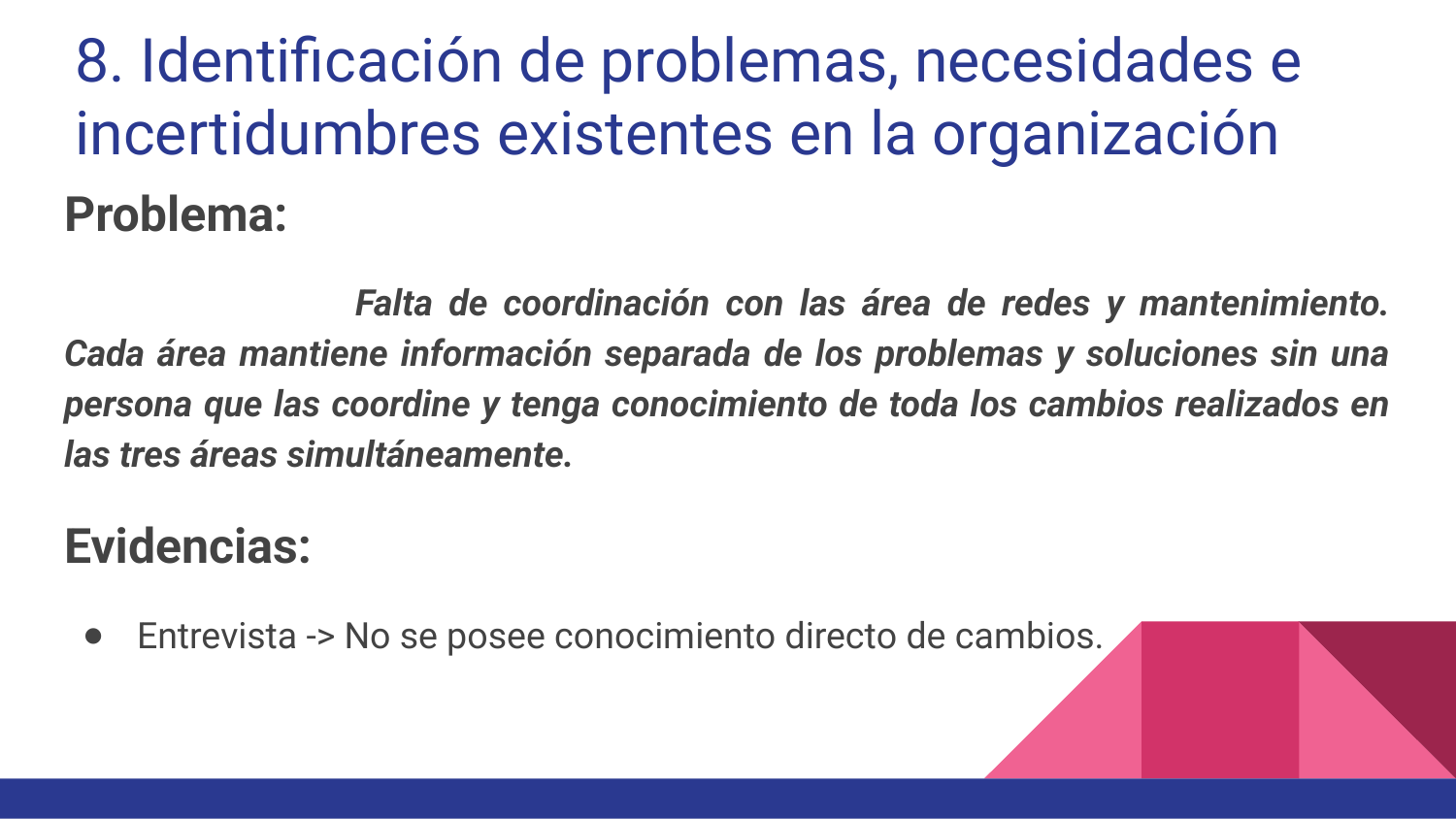

# 8. Identificación de problemas, necesidades e incertidumbres existentes en la organización
Problema:
		Falta de coordinación con las área de redes y mantenimiento. Cada área mantiene información separada de los problemas y soluciones sin una persona que las coordine y tenga conocimiento de toda los cambios realizados en las tres áreas simultáneamente.
Evidencias:
Entrevista -> No se posee conocimiento directo de cambios.